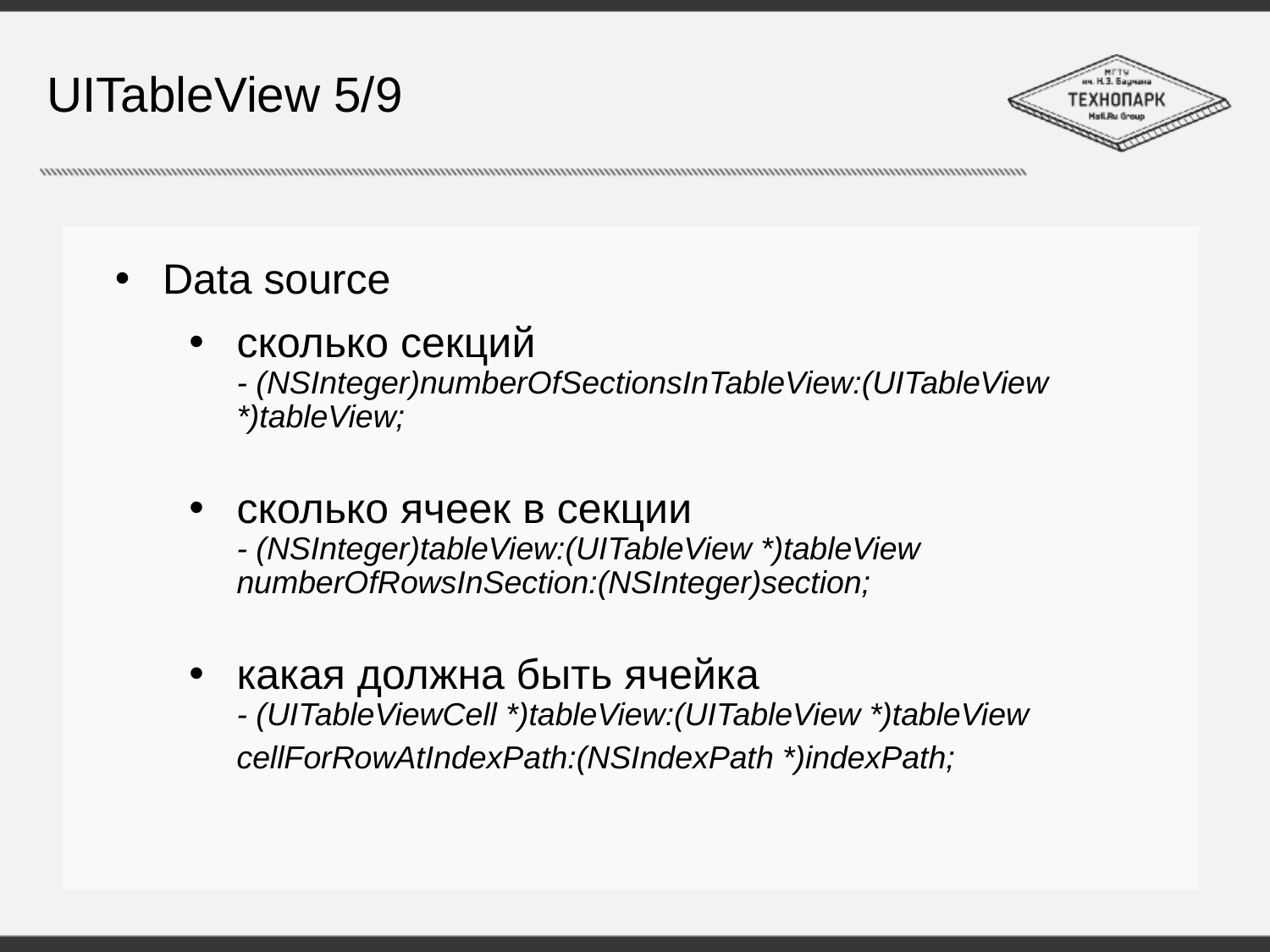

# UITableView 5/9
Data source
сколько секций
- (NSInteger)numberOfSectionsInTableView:(UITableView *)tableView;
сколько ячеек в секции
- (NSInteger)tableView:(UITableView *)tableView numberOfRowsInSection:(NSInteger)section;
какая должна быть ячейка
- (UITableViewCell *)tableView:(UITableView *)tableView cellForRowAtIndexPath:(NSIndexPath *)indexPath;
12